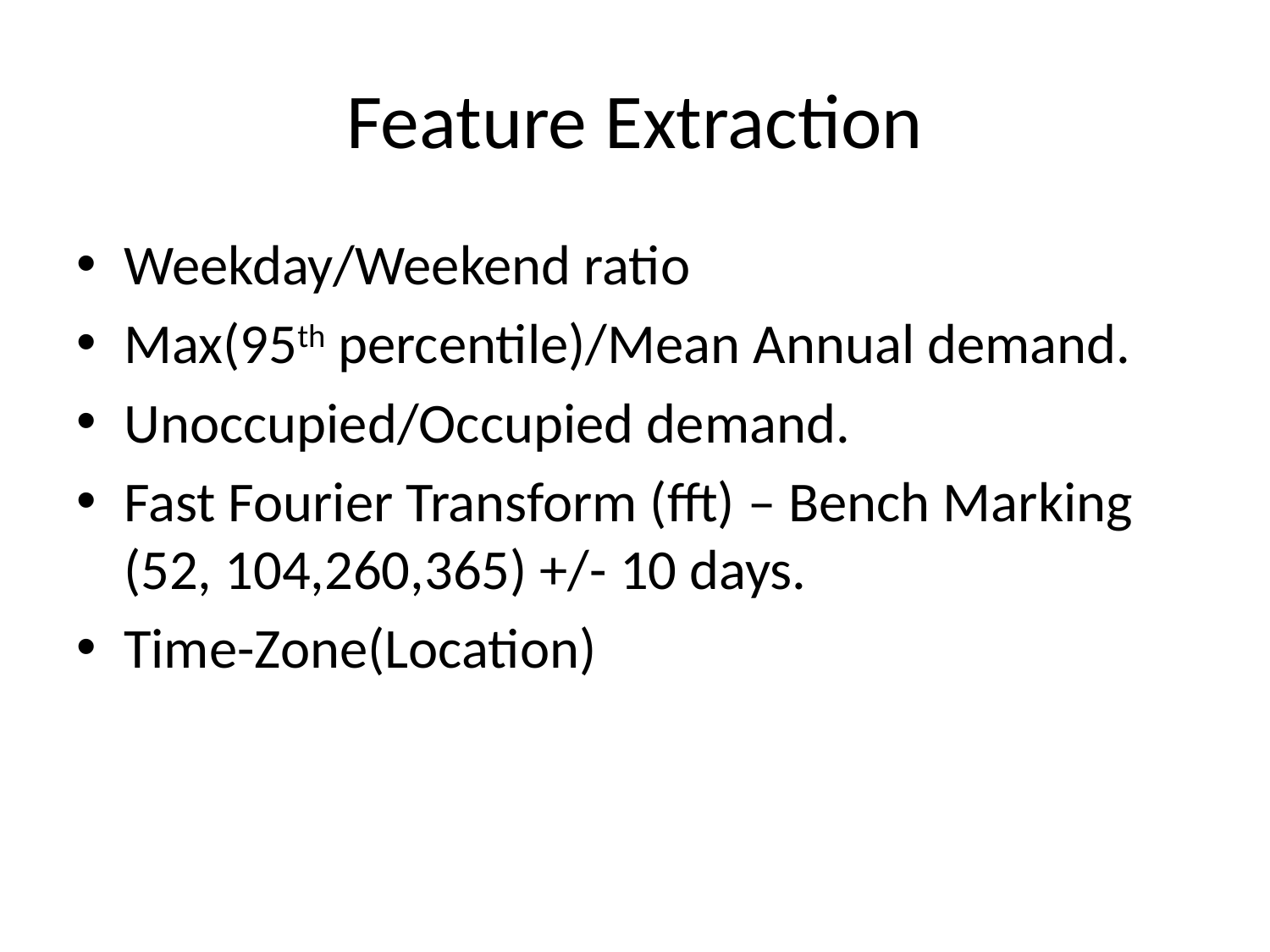

# Feature Extraction
Weekday/Weekend ratio
Max(95th percentile)/Mean Annual demand.
Unoccupied/Occupied demand.
Fast Fourier Transform (fft) – Bench Marking (52, 104,260,365) +/- 10 days.
Time-Zone(Location)